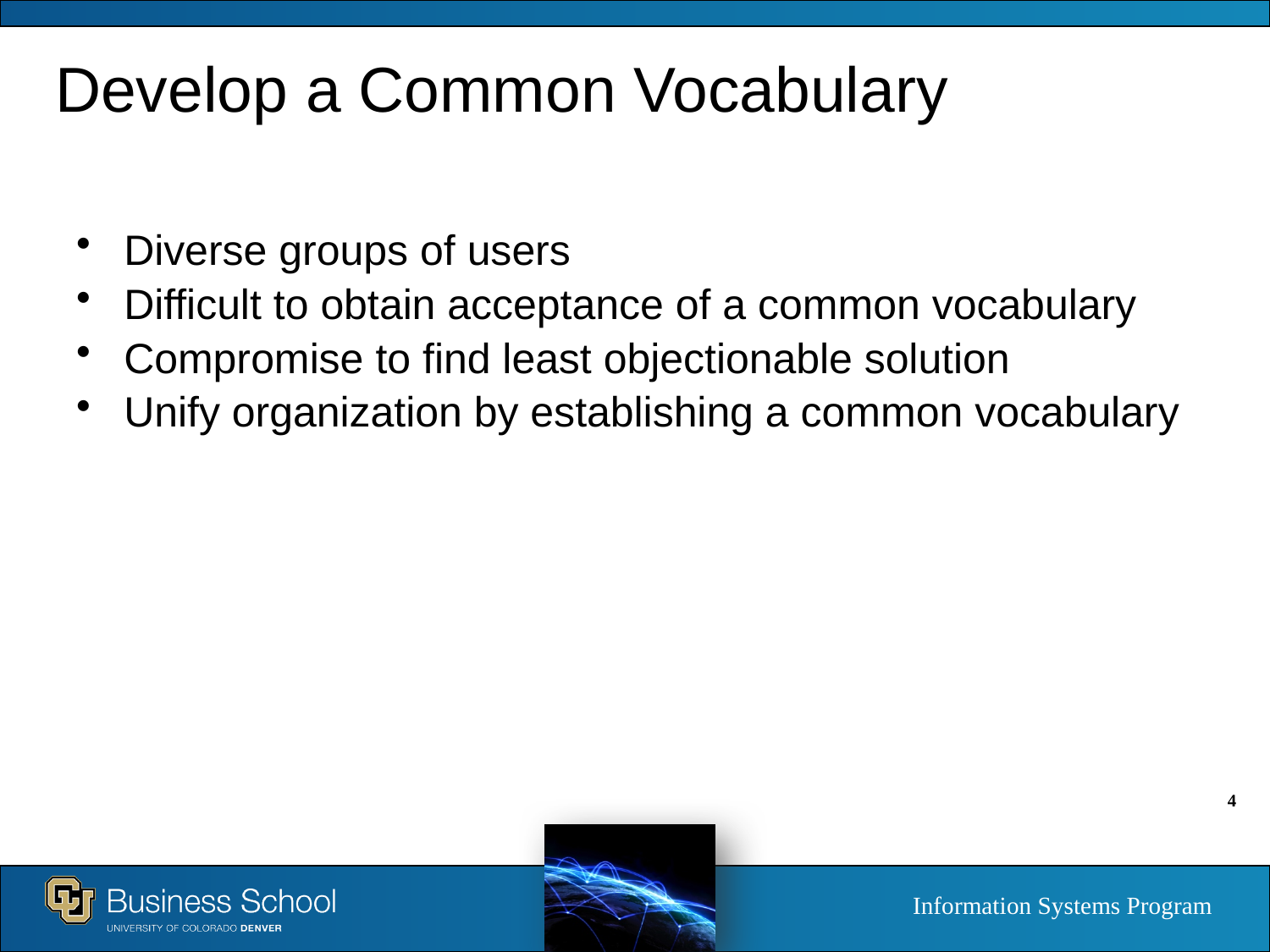

# Develop a Common Vocabulary
Diverse groups of users
Difficult to obtain acceptance of a common vocabulary
Compromise to find least objectionable solution
Unify organization by establishing a common vocabulary